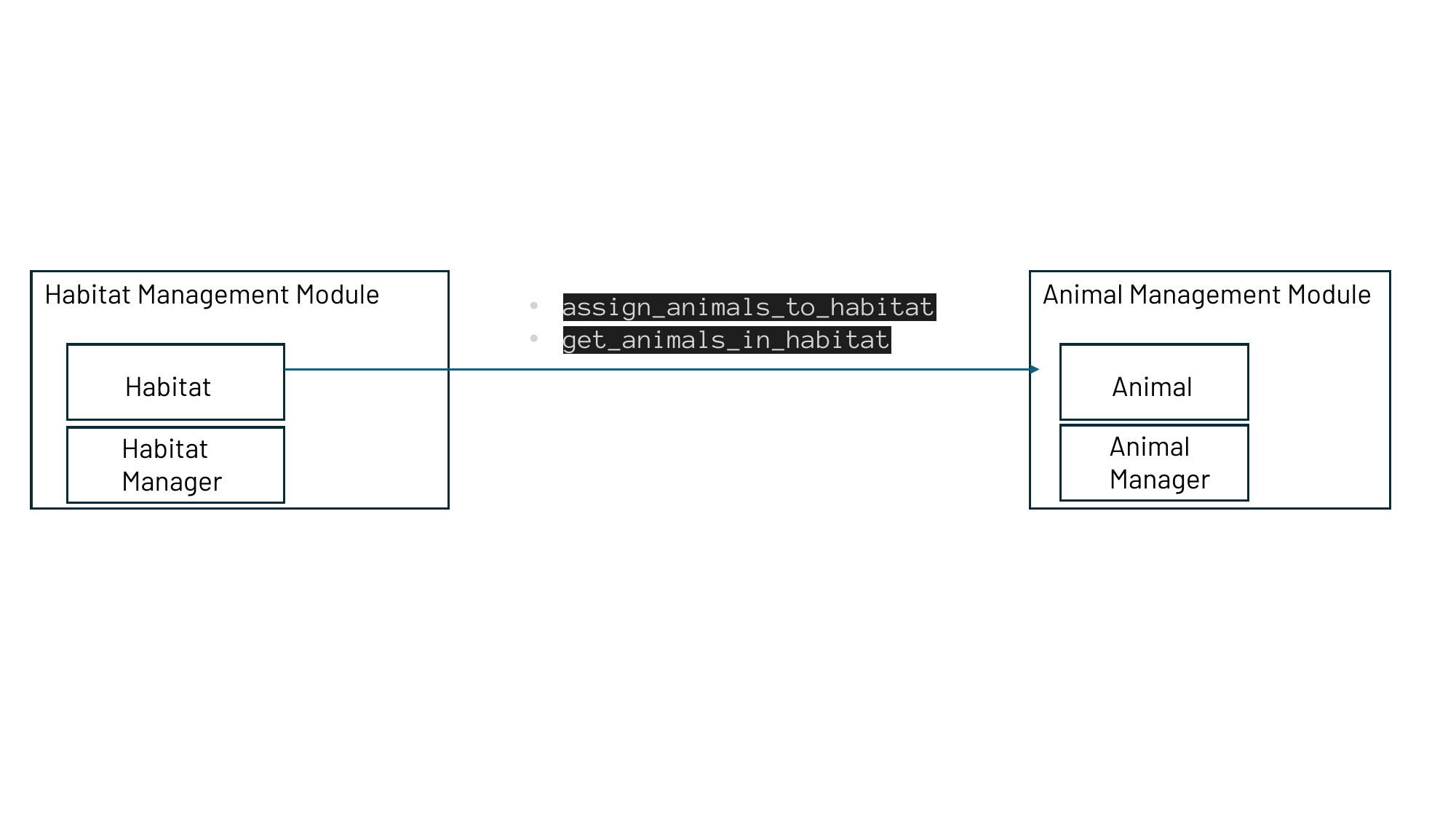

Habitat Management Module

Habitat
Habitat Manager

Animal Management Module

Animal
Animal Manager

assign_animals_to_habitat
get_animals_in_habitat